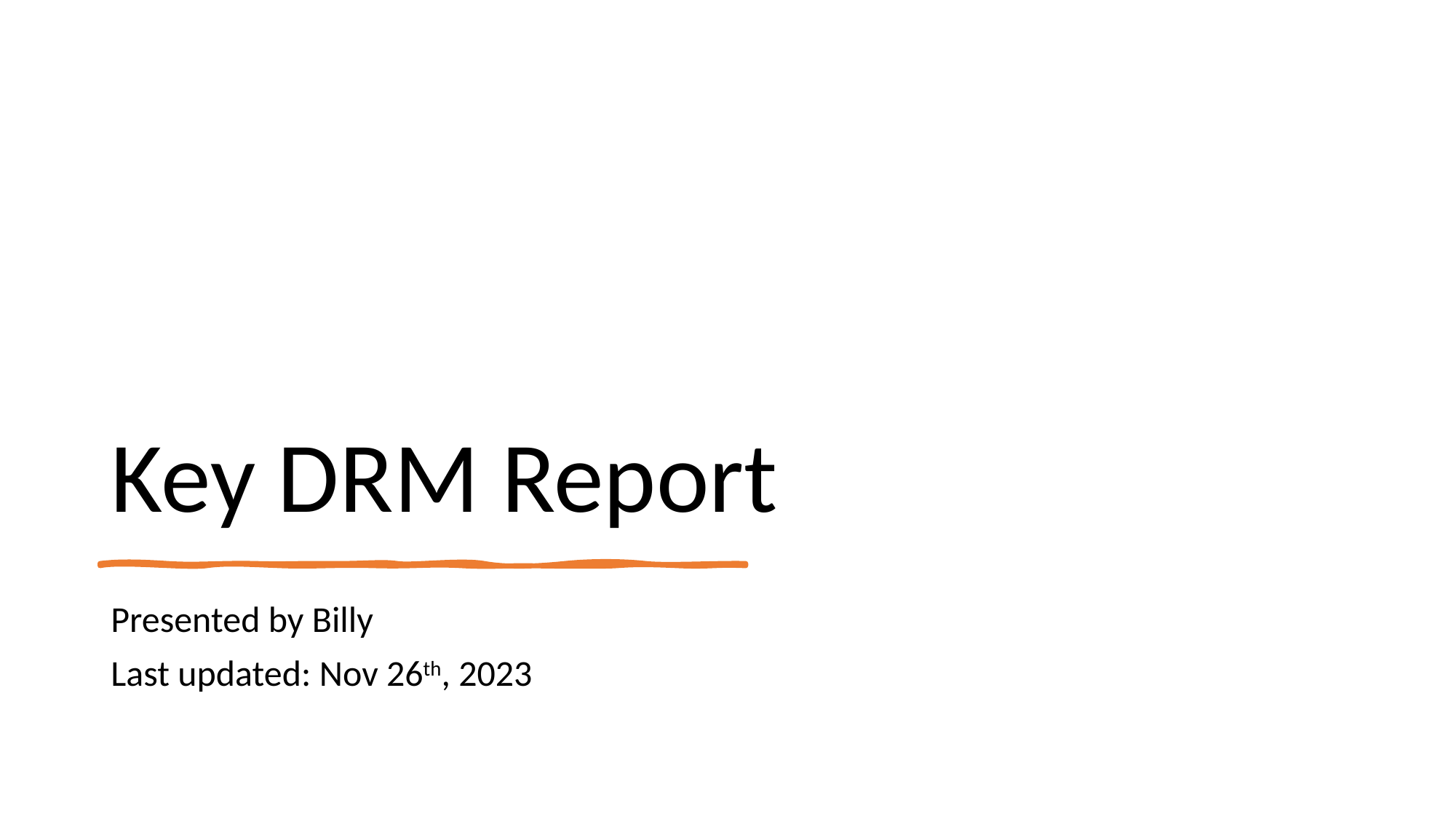

# Key DRM Report

Presented by Billy
Last updated: Nov 26th, 2023